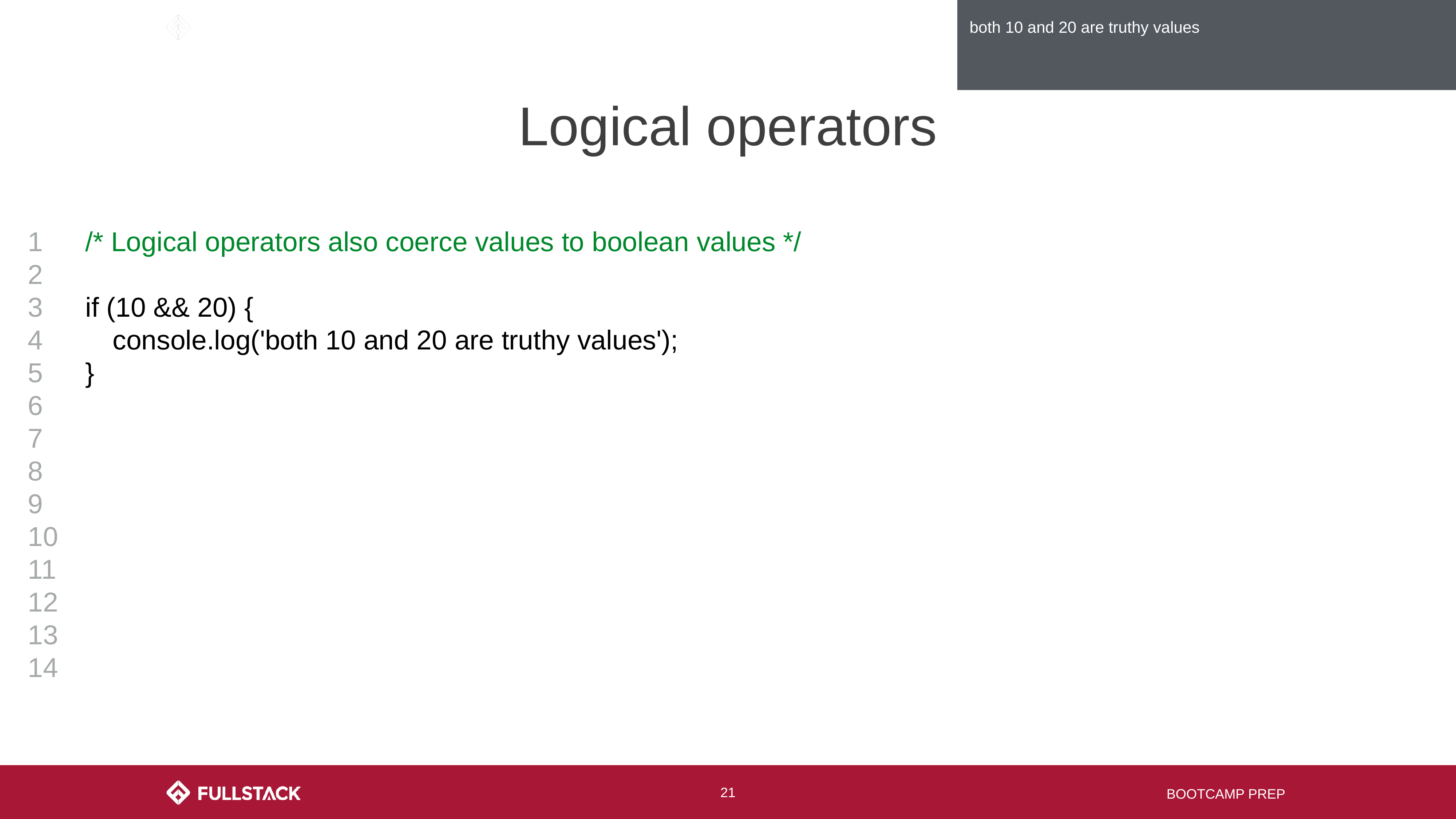

both 10 and 20 are truthy values
# Logical operators
1
2
3
4
5
6
7
8
9
10
11
12
13
14

/* Logical operators also coerce values to boolean values */

if (10 && 20) {
console.log('both 10 and 20 are truthy values');
}
21
BOOTCAMP PREP